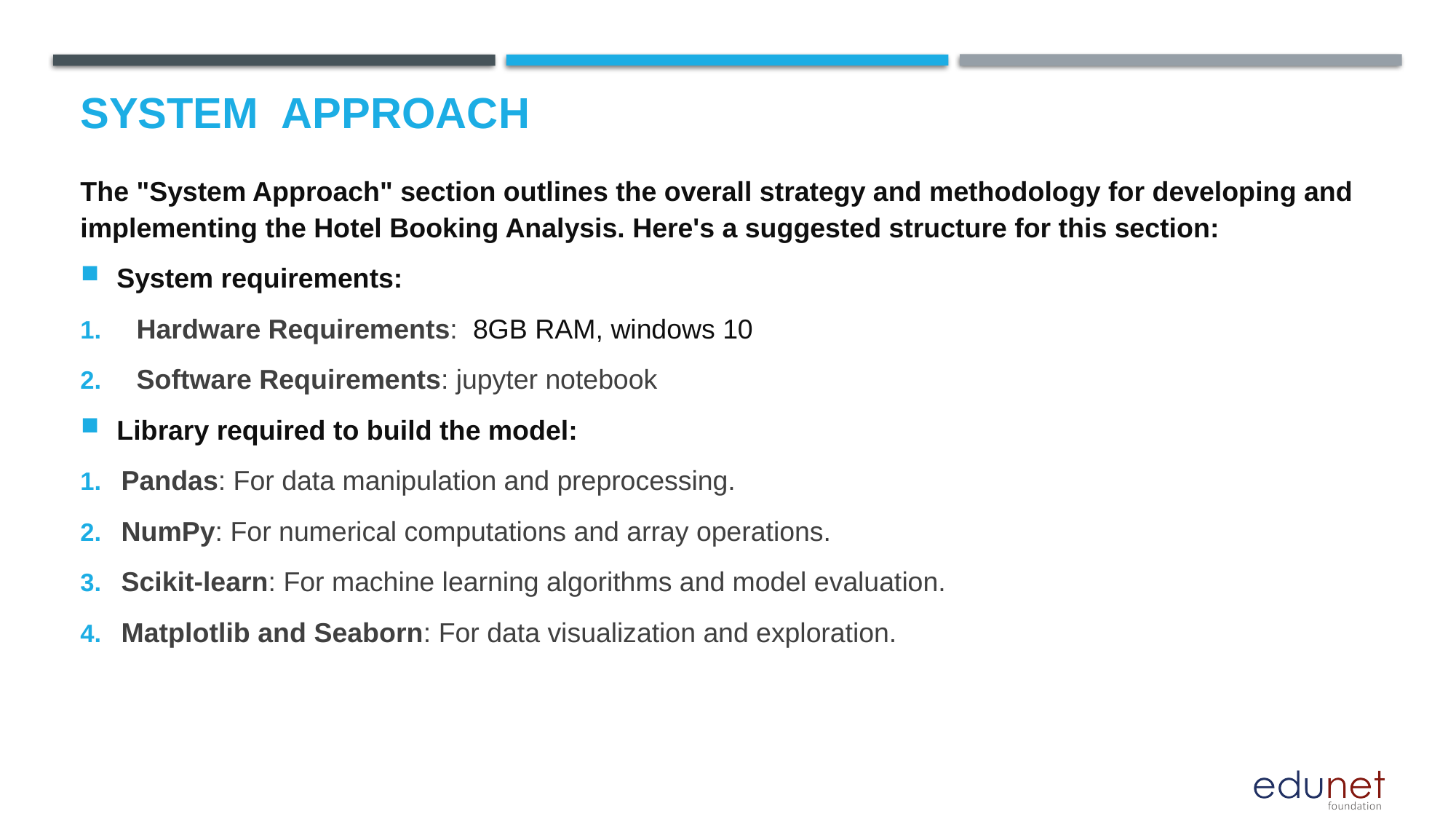

# System  Approach
The "System Approach" section outlines the overall strategy and methodology for developing and implementing the Hotel Booking Analysis. Here's a suggested structure for this section:
System requirements:
  Hardware Requirements:  8GB RAM, windows 10
  Software Requirements: jupyter notebook
Library required to build the model:
Pandas: For data manipulation and preprocessing.
NumPy: For numerical computations and array operations.
Scikit-learn: For machine learning algorithms and model evaluation.
Matplotlib and Seaborn: For data visualization and exploration.